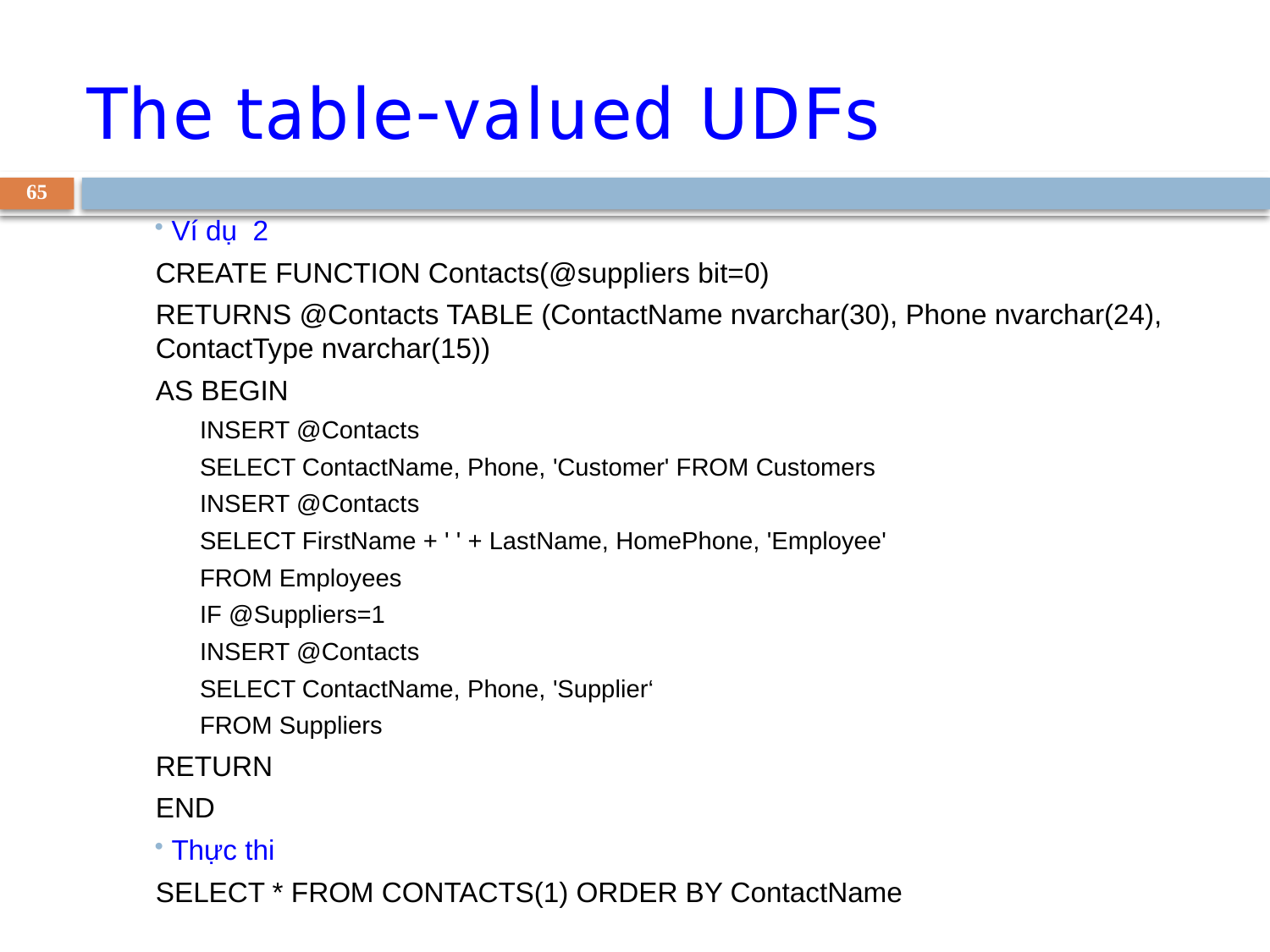

The table-valued UDFs
65
 Ví dụ  2
CREATE FUNCTION Contacts(@suppliers bit=0)
RETURNS @Contacts TABLE (ContactName nvarchar(30), Phone nvarchar(24), ContactType nvarchar(15))
AS BEGIN
INSERT @Contacts
SELECT ContactName, Phone, 'Customer' FROM Customers
INSERT @Contacts
SELECT FirstName + ' ' + LastName, HomePhone, 'Employee'
FROM Employees
IF @Suppliers=1
INSERT @Contacts
SELECT ContactName, Phone, 'Supplier‘
FROM Suppliers
RETURN
END
 Thực thi
SELECT * FROM CONTACTS(1) ORDER BY ContactName